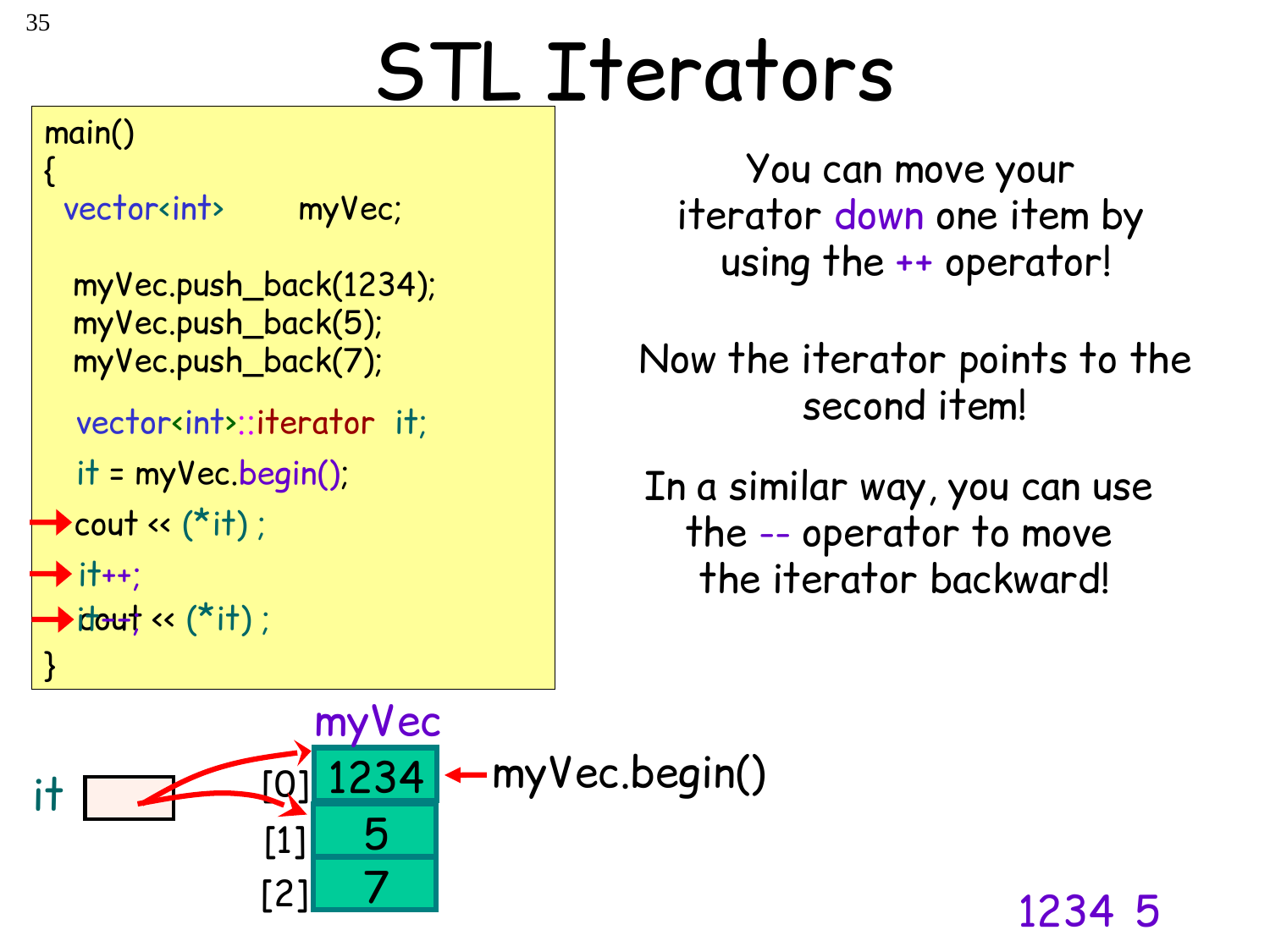

35
# STL Iterators
main()
{
  vector<int> 	myVec;

   myVec.push_back(1234);
   myVec.push_back(5);
   myVec.push_back(7);

}
You can move your
iterator down one item by
using the ++ operator!
Now the iterator points to the second item!
vector<int>::iterator  it;
it = myVec.begin();
In a similar way, you can use
the -- operator to move
the iterator backward!
cout << (*it) ;

it++;

it--;
cout << (*it) ;

myVec
myVec.begin()

1234

[0]
it

5

[1]
7

[2]
1234
5